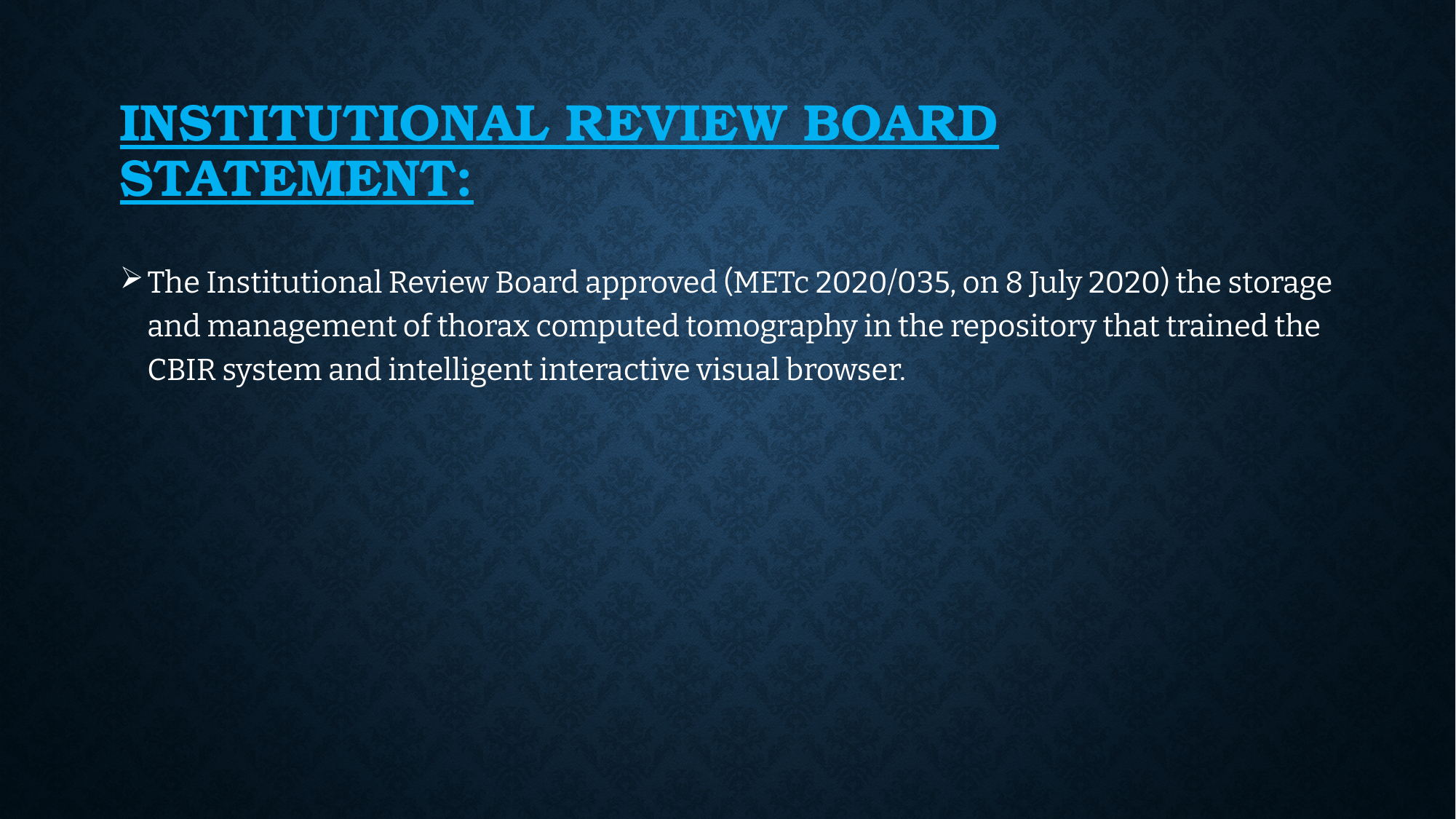

# Institutional Review Board Statement:
The Institutional Review Board approved (METc 2020/035, on 8 July 2020) the storage and management of thorax computed tomography in the repository that trained the CBIR system and intelligent interactive visual browser.